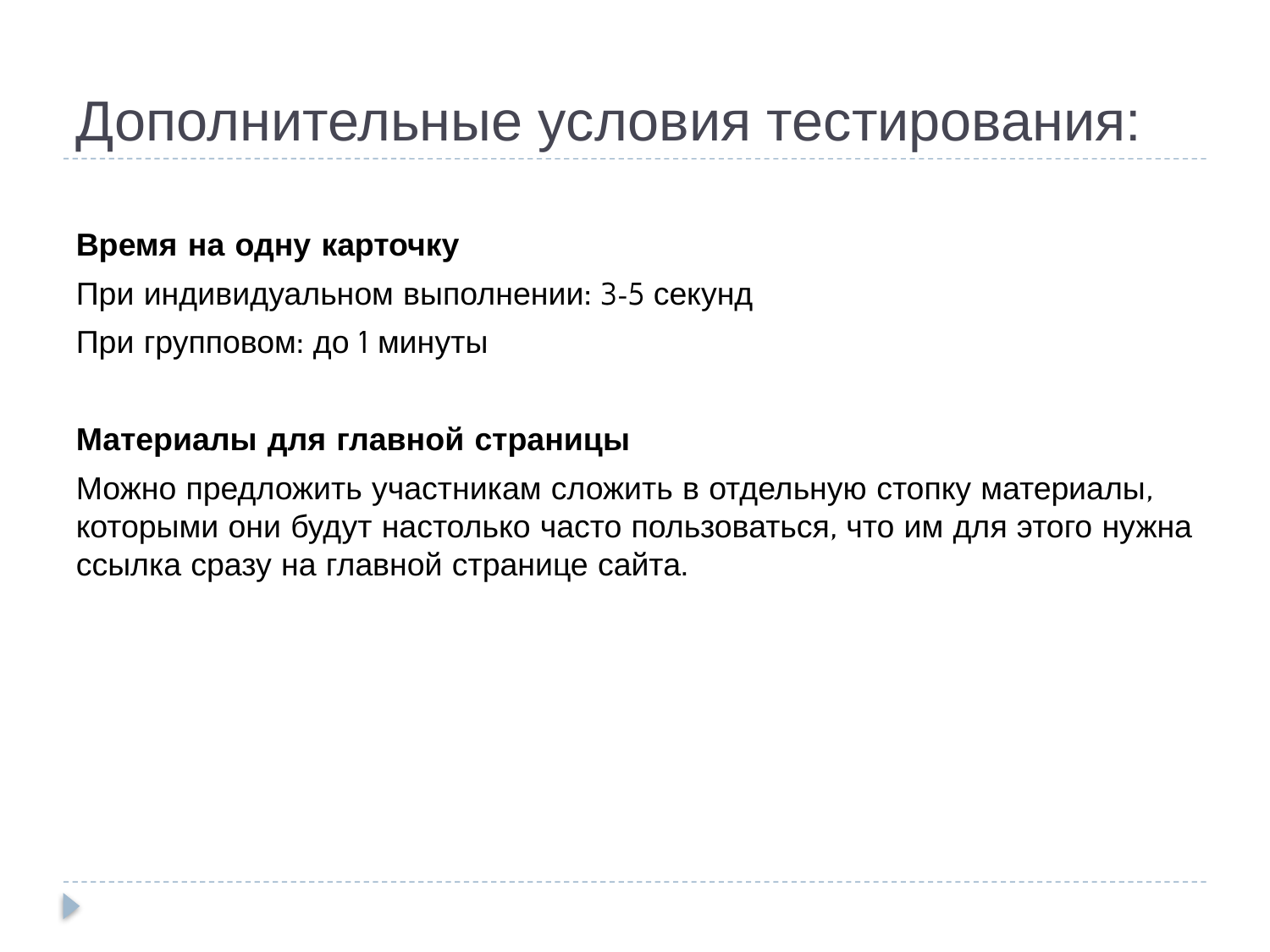

# Дополнительные условия тестирования:

Время на одну карточку
При индивидуальном выполнении: 3-5 секунд
При групповом: до 1 минуты

Материалы для главной страницы
Можно предложить участникам сложить в отдельную стопку материалы, которыми они будут настолько часто пользоваться, что им для этого нужна ссылка сразу на главной странице сайта.